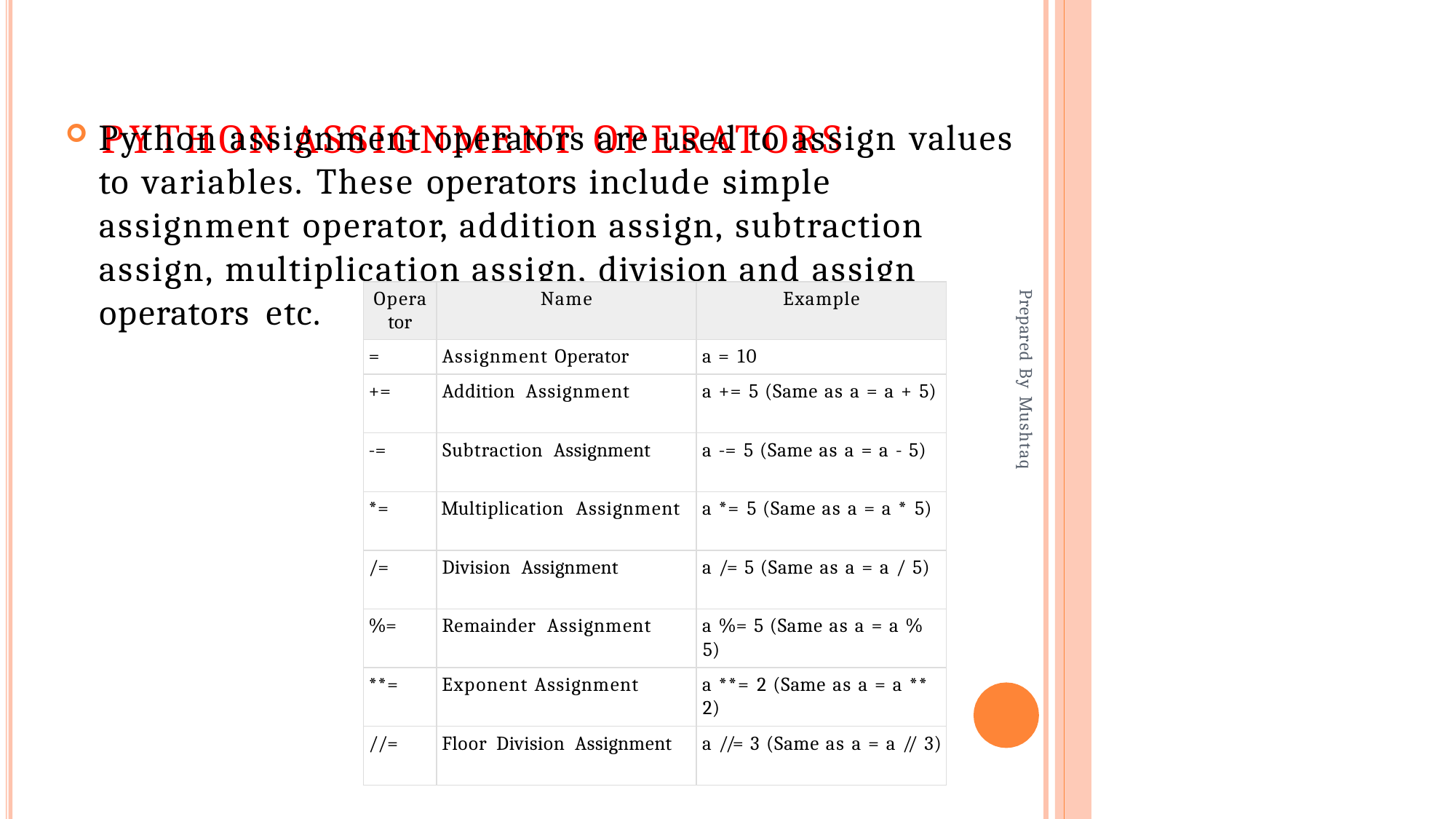

# Python Assignment Operators
Python assignment operators are used to assign values to variables. These operators include simple assignment operator, addition assign, subtraction assign, multiplication assign, division and assign operators etc.
| Opera tor | Name | Example |
| --- | --- | --- |
| = | Assignment Operator | a = 10 |
| += | Addition Assignment | a += 5 (Same as a = a + 5) |
| -= | Subtraction Assignment | a -= 5 (Same as a = a - 5) |
| \*= | Multiplication Assignment | a \*= 5 (Same as a = a \* 5) |
| /= | Division Assignment | a /= 5 (Same as a = a / 5) |
| %= | Remainder Assignment | a %= 5 (Same as a = a % 5) |
| \*\*= | Exponent Assignment | a \*\*= 2 (Same as a = a \*\* 2) |
| //= | Floor Division Assignment | a //= 3 (Same as a = a // 3) |
Prepared By Mushtaq